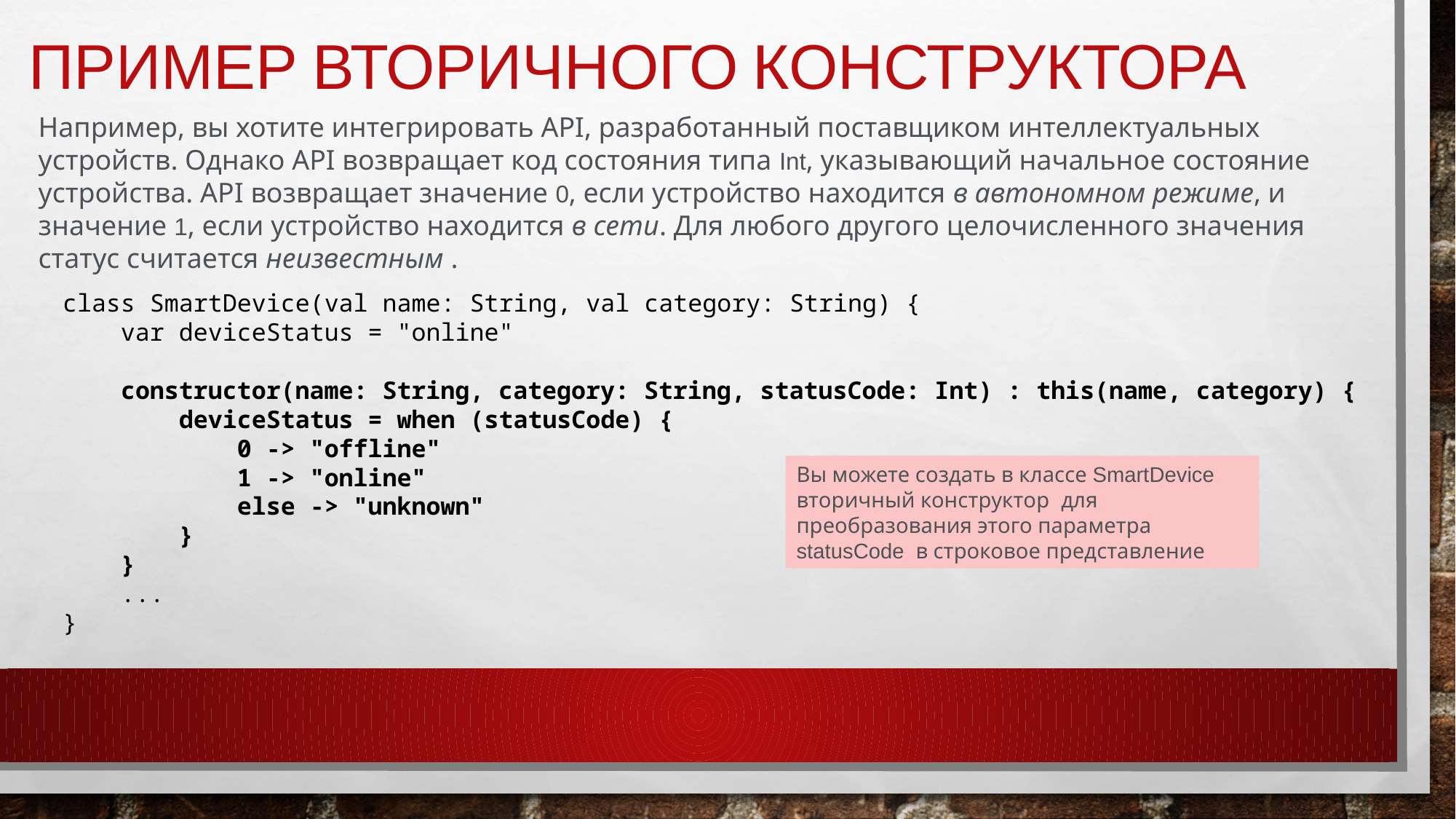

# Пример вторичного конструктора
Например, вы хотите интегрировать API, разработанный поставщиком интеллектуальных устройств. Однако API возвращает код состояния типа Int, указывающий начальное состояние устройства. API возвращает значение 0, если устройство находится в автономном режиме, и значение 1, если устройство находится в сети. Для любого другого целочисленного значения статус считается неизвестным .
class SmartDevice(val name: String, val category: String) {
    var deviceStatus = "online"
    constructor(name: String, category: String, statusCode: Int) : this(name, category) {
        deviceStatus = when (statusCode) {
            0 -> "offline"
            1 -> "online"
            else -> "unknown"
        }
    }
    ...
}
Вы можете создать в классе SmartDevice  вторичный конструктор  для преобразования этого параметра statusCode  в строковое представление